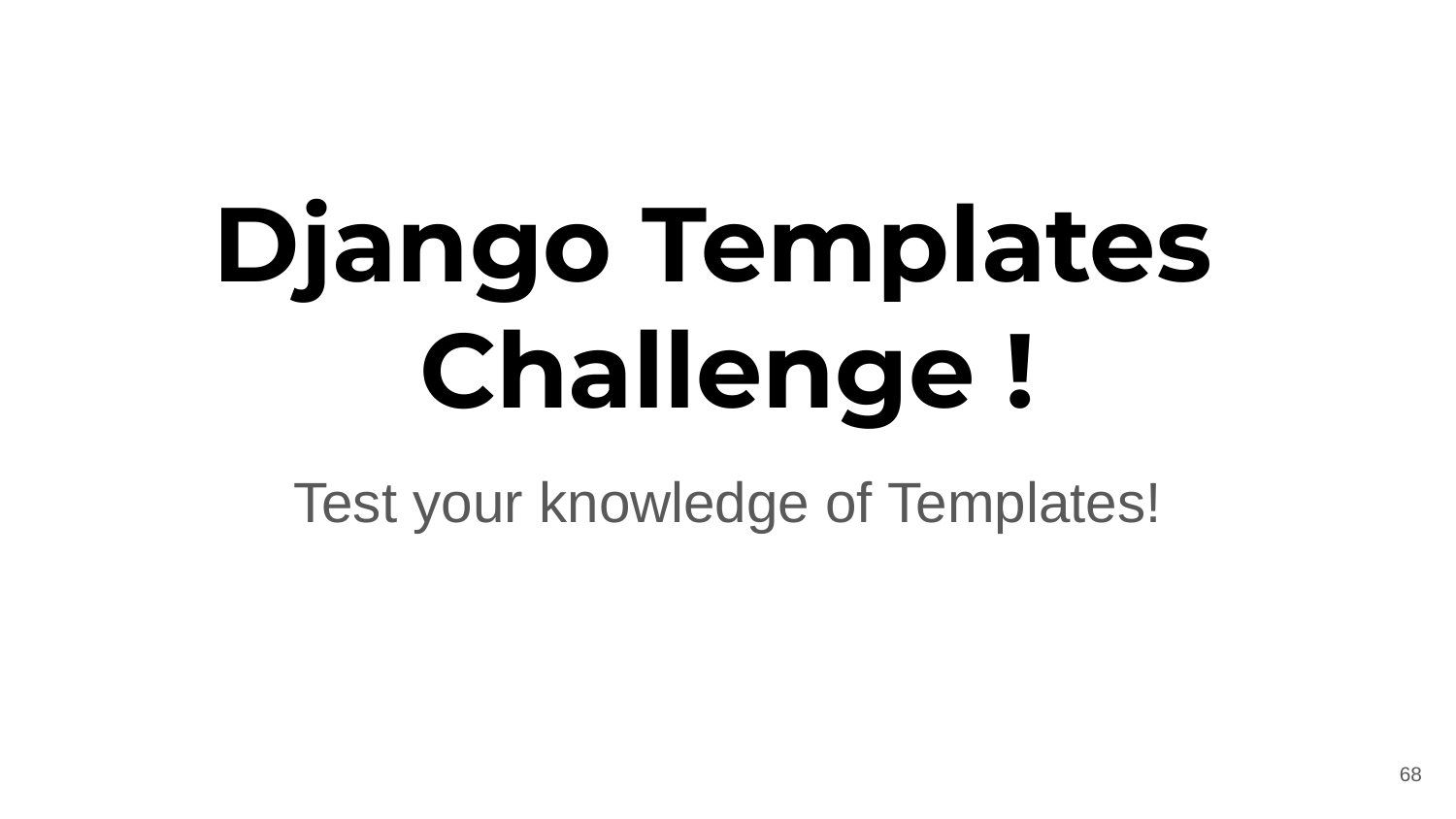

# Django Templates
Challenge !
Test your knowledge of Templates!
68